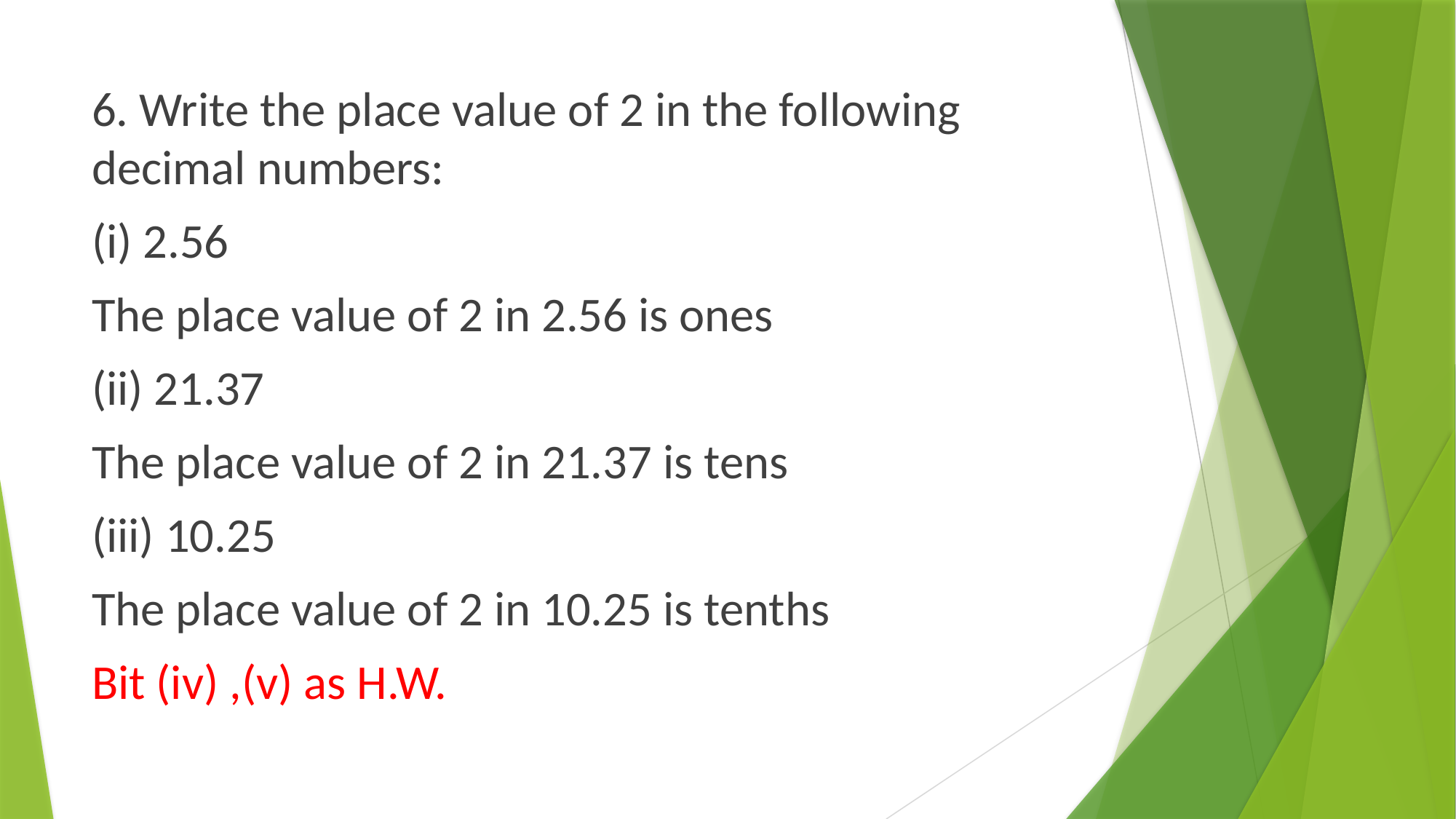

6. Write the place value of 2 in the following decimal numbers:
(i) 2.56
The place value of 2 in 2.56 is ones
(ii) 21.37
The place value of 2 in 21.37 is tens
(iii) 10.25
The place value of 2 in 10.25 is tenths
Bit (iv) ,(v) as H.W.